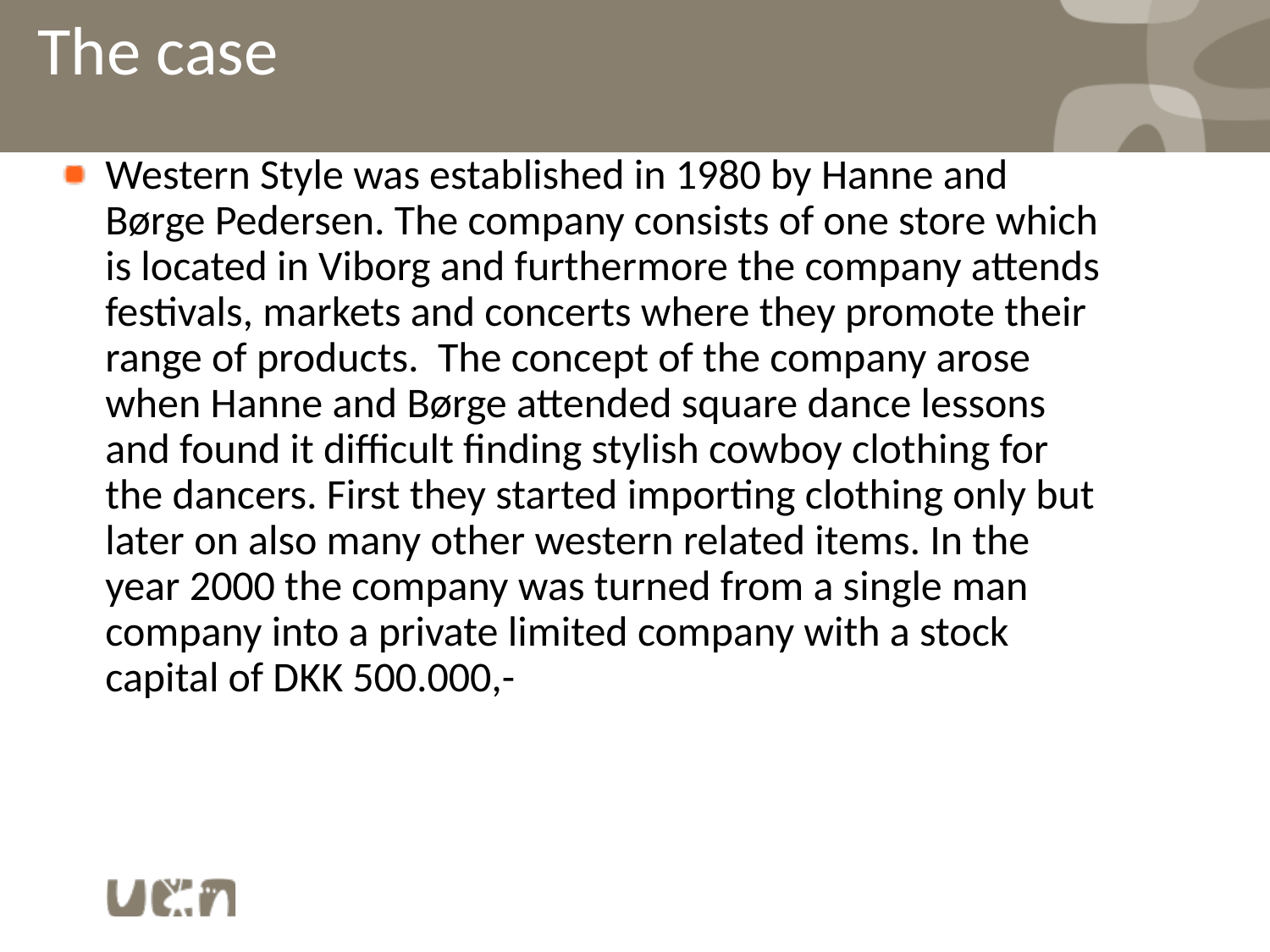

# The case
Western Style was established in 1980 by Hanne and Børge Pedersen. The company consists of one store which is located in Viborg and furthermore the company attends festivals, markets and concerts where they promote their range of products.  The concept of the company arose when Hanne and Børge attended square dance lessons and found it difficult finding stylish cowboy clothing for the dancers. First they started importing clothing only but later on also many other western related items. In the year 2000 the company was turned from a single man company into a private limited company with a stock capital of DKK 500.000,-